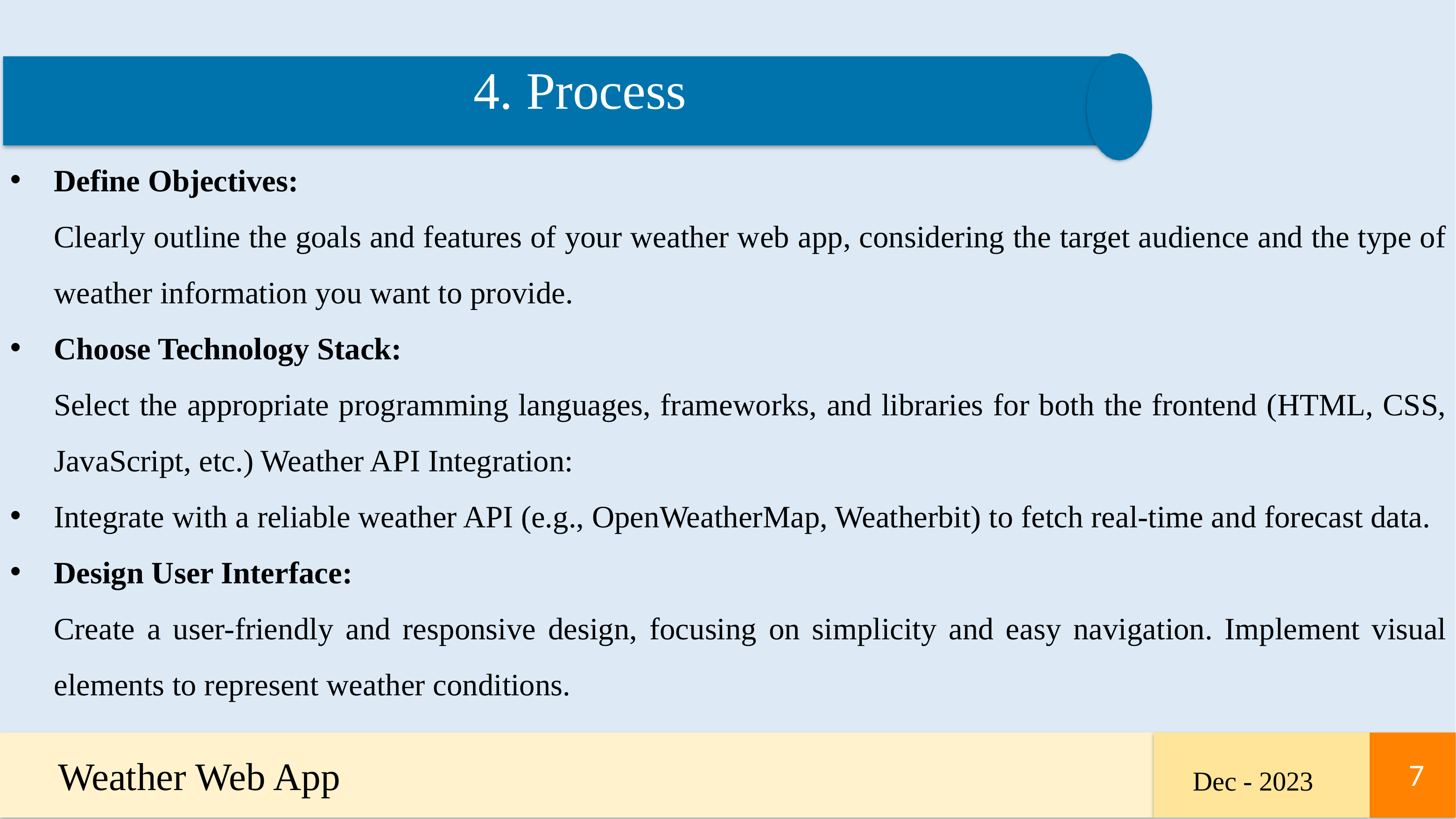

4. Process

Define Objectives:
	Clearly outline the goals and features of your weather web app, considering the target audience and the type of weather information you want to provide.
Choose Technology Stack:
	Select the appropriate programming languages, frameworks, and libraries for both the frontend (HTML, CSS, JavaScript, etc.) Weather API Integration:
Integrate with a reliable weather API (e.g., OpenWeatherMap, Weatherbit) to fetch real-time and forecast data.
Design User Interface:
	Create a user-friendly and responsive design, focusing on simplicity and easy navigation. Implement visual elements to represent weather conditions.

Weather Web App
7
7
Dec - 2023